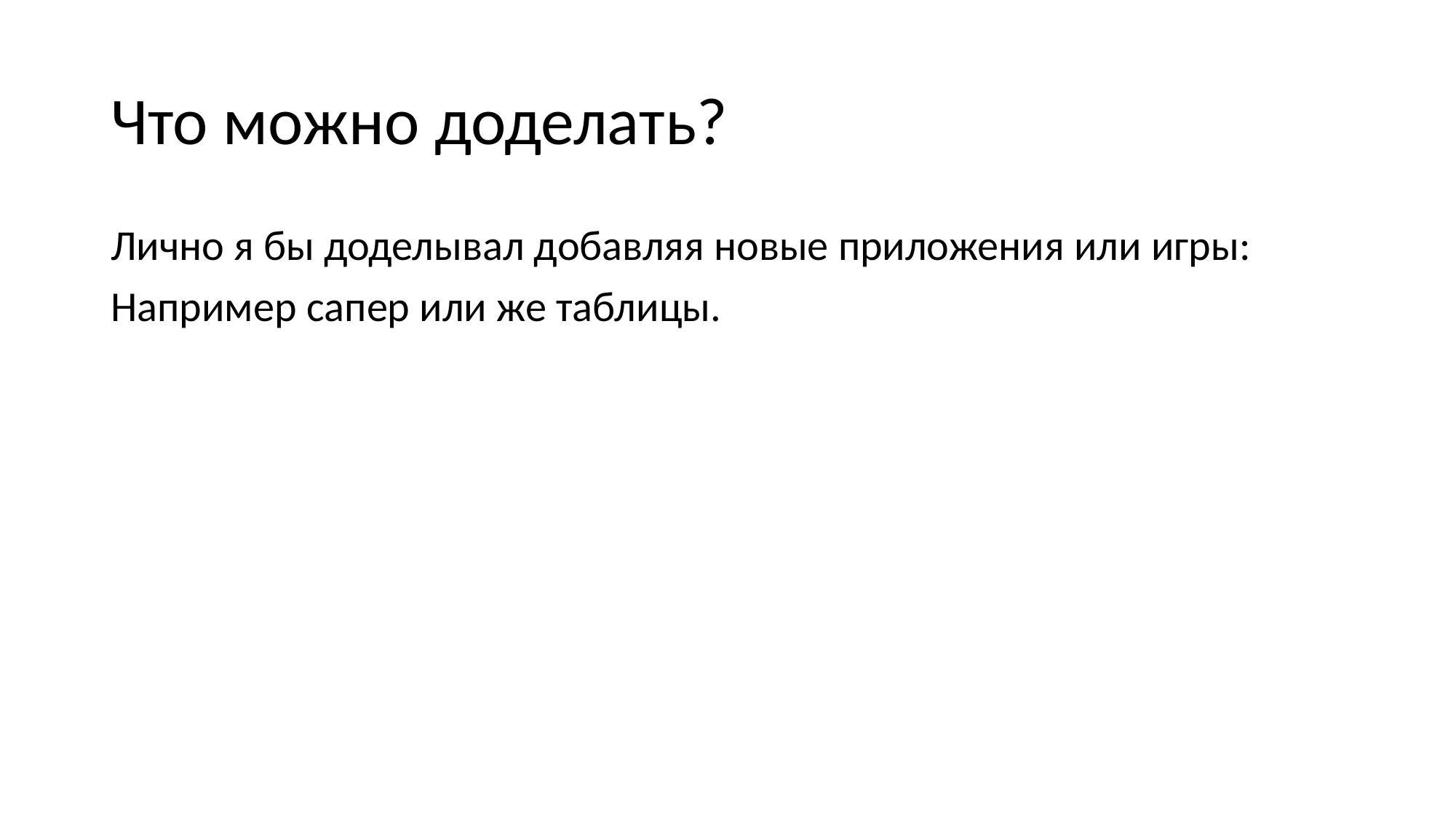

# Что можно доделать?
Лично я бы доделывал добавляя новые приложения или игры:
Например сапер или же таблицы.